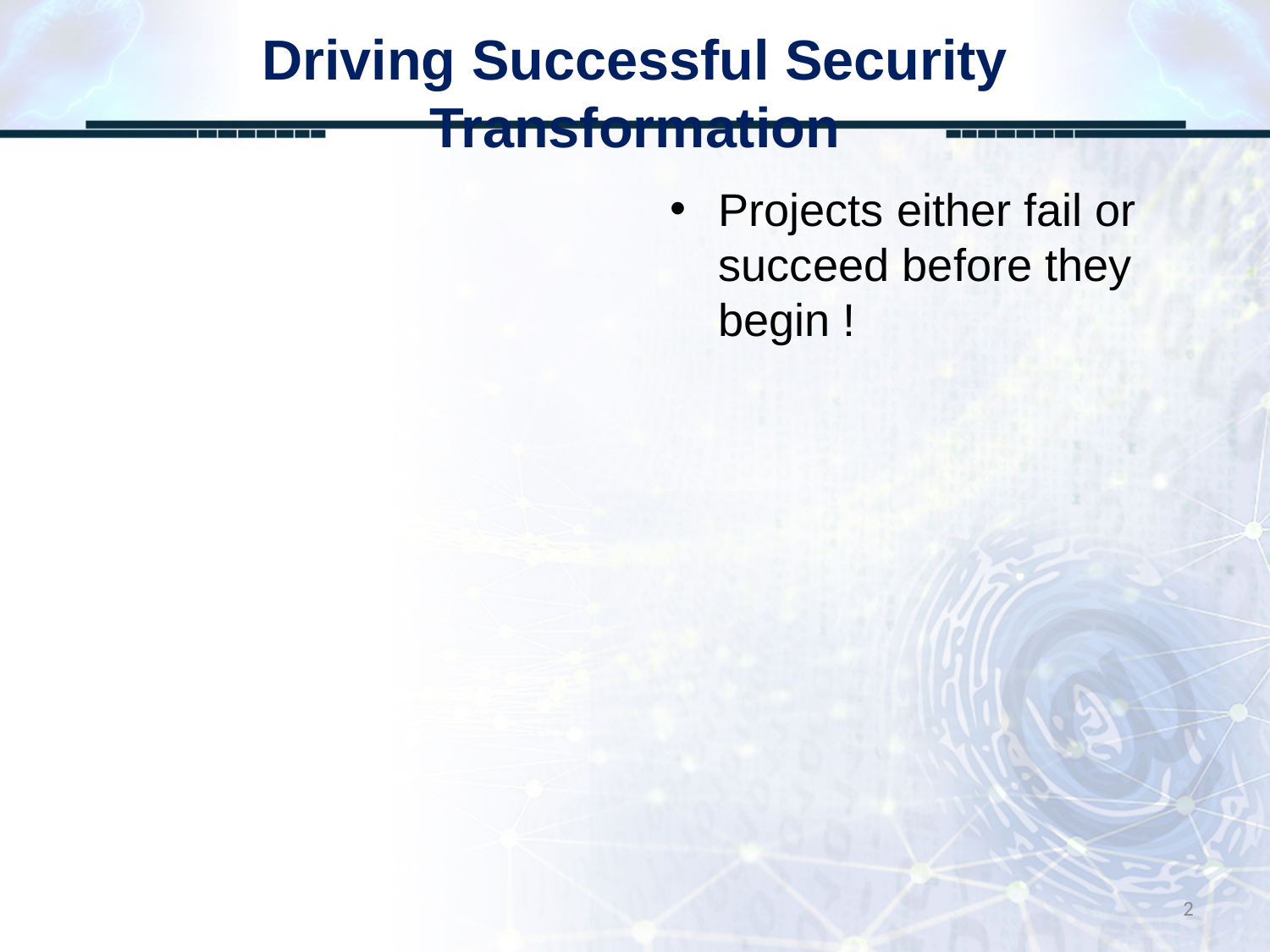

# Driving Successful Security Transformation
Projects either fail or succeed before they begin !

2